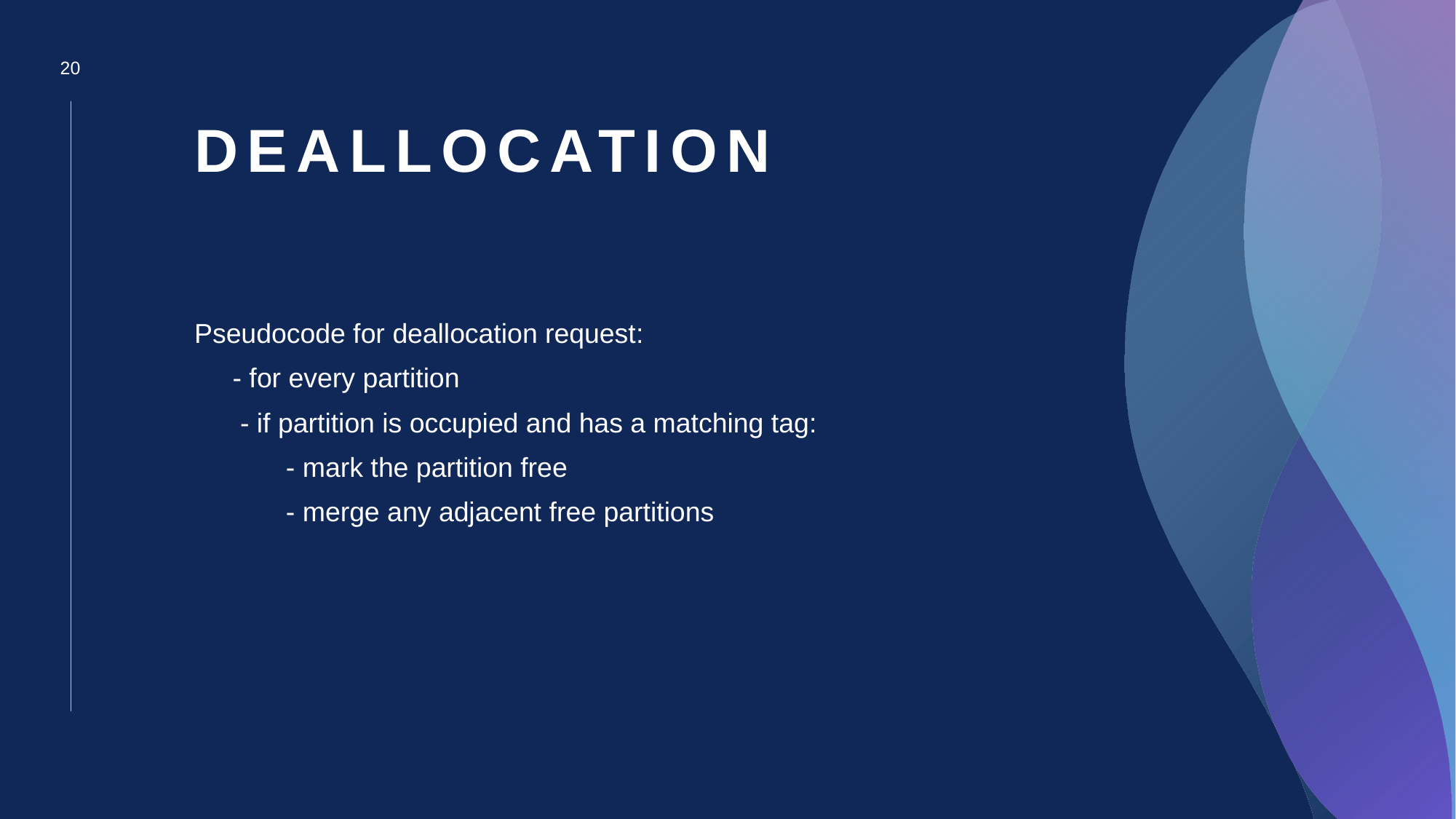

20
# Deallocation
Pseudocode for deallocation request:
     - for every partition
      - if partition is occupied and has a matching tag:
            - mark the partition free
            - merge any adjacent free partitions